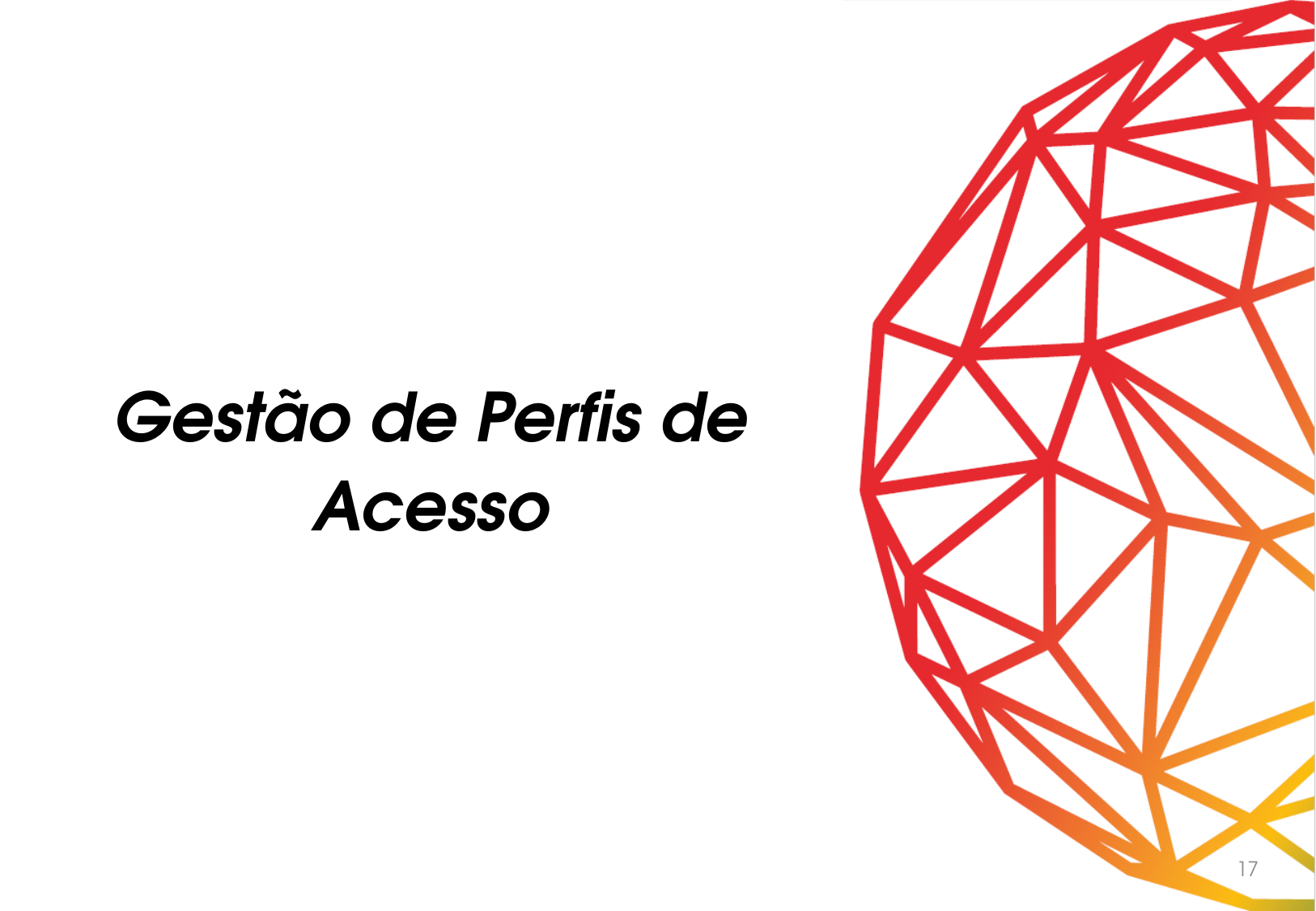

# Gestão de Perfis de Acesso
17